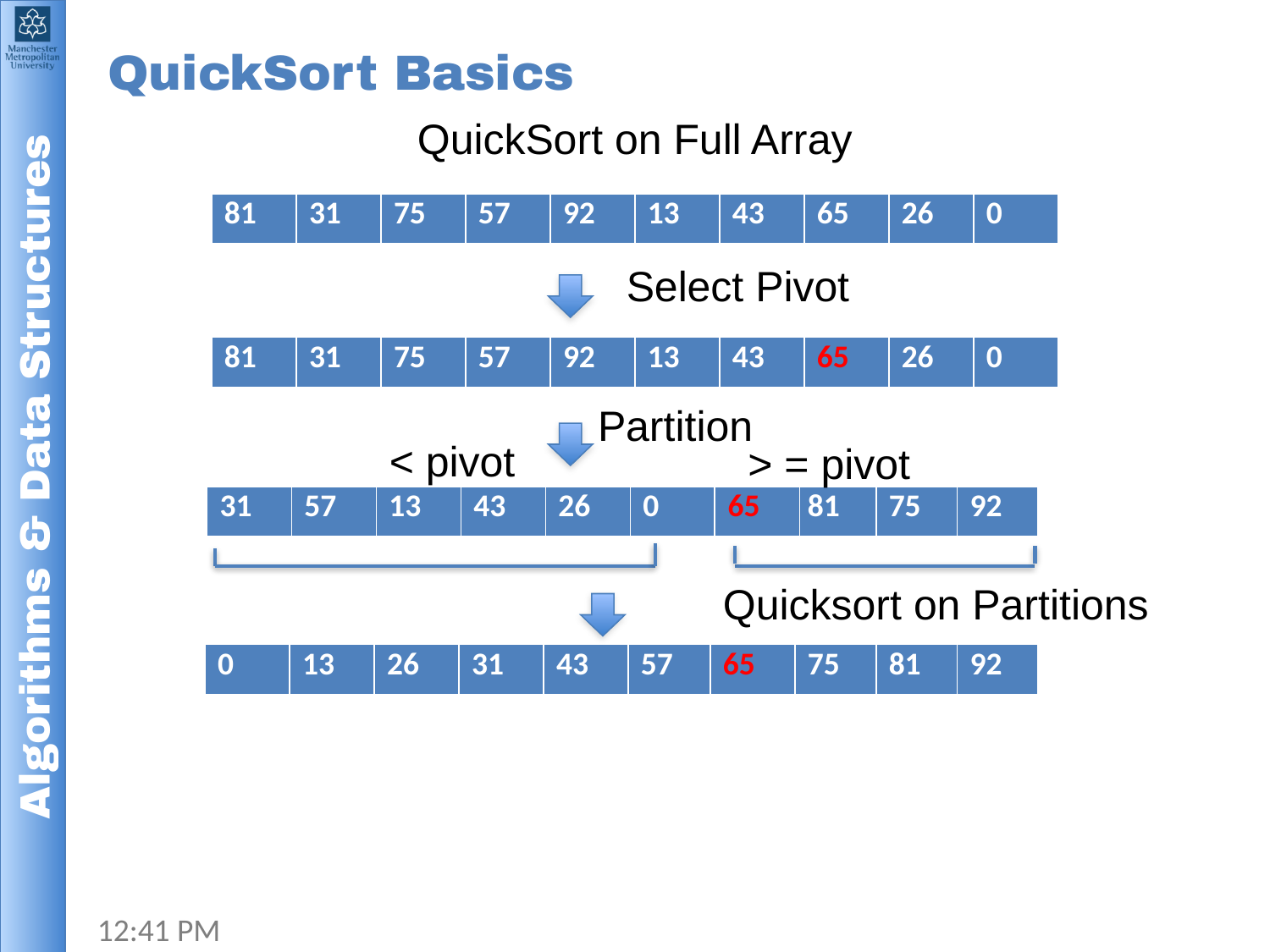

# QuickSort Basics
QuickSort on Full Array
| 81 | 31 | 75 | 57 | 92 | 13 | 43 | 65 | 26 | 0 |
| --- | --- | --- | --- | --- | --- | --- | --- | --- | --- |
Select Pivot

| 81 | 31 | 75 | 57 | 92 | 13 | 43 | 65 | 26 | 0 |
| --- | --- | --- | --- | --- | --- | --- | --- | --- | --- |
Partition

< pivot
> = pivot
| 31 | 57 | 13 | 43 | 26 | 0 |
| --- | --- | --- | --- | --- | --- |
| 65 |
| --- |
| 81 | 75 | 92 |
| --- | --- | --- |
Quicksort on Partitions

| 0 | 13 | 26 | 31 | 43 | 57 |
| --- | --- | --- | --- | --- | --- |
| 65 |
| --- |
| 75 | 81 | 92 |
| --- | --- | --- |